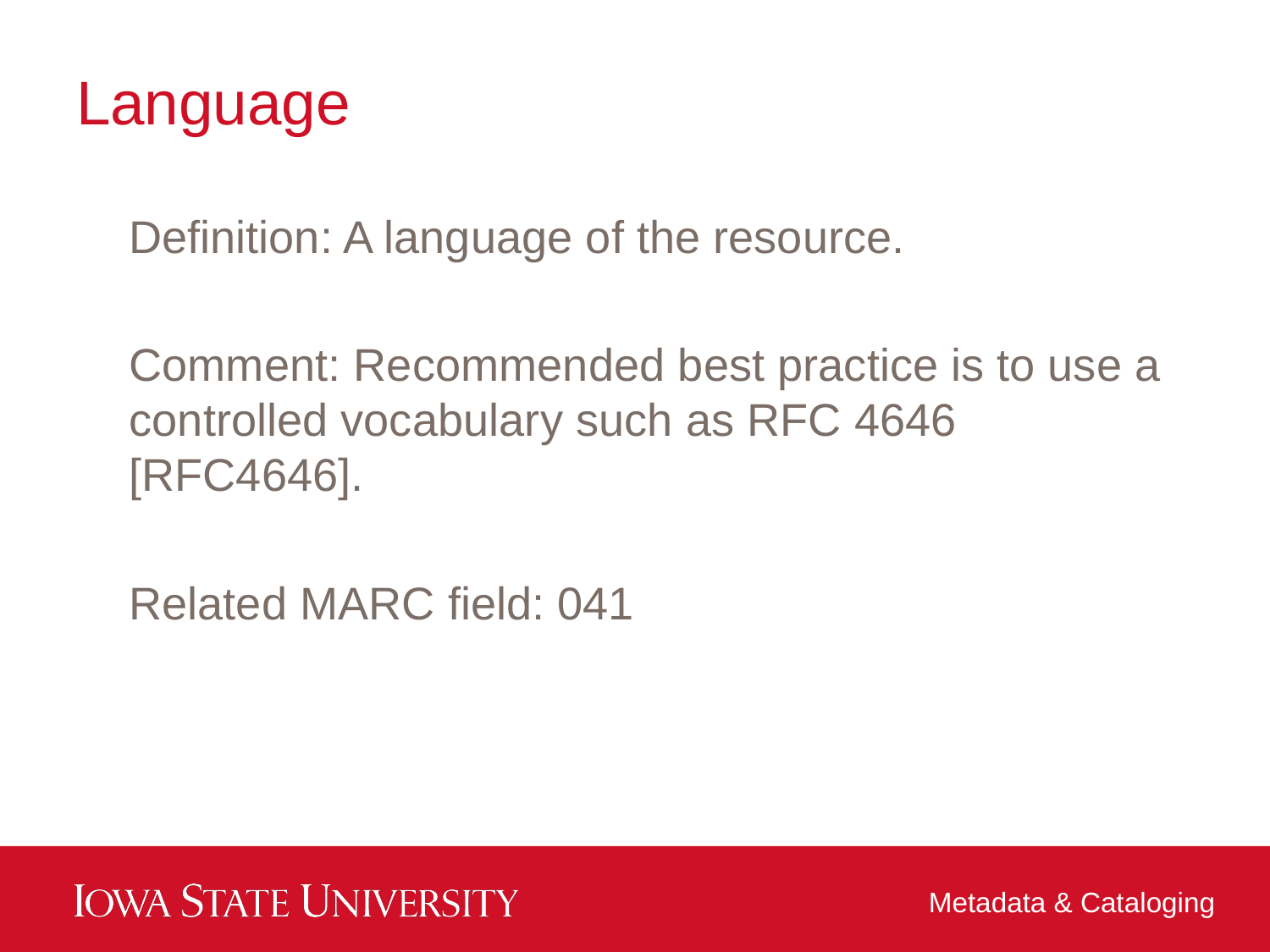

# Language
Definition: A language of the resource.

Comment: Recommended best practice is to use a controlled vocabulary such as RFC 4646 [RFC4646].

Related MARC field: 041